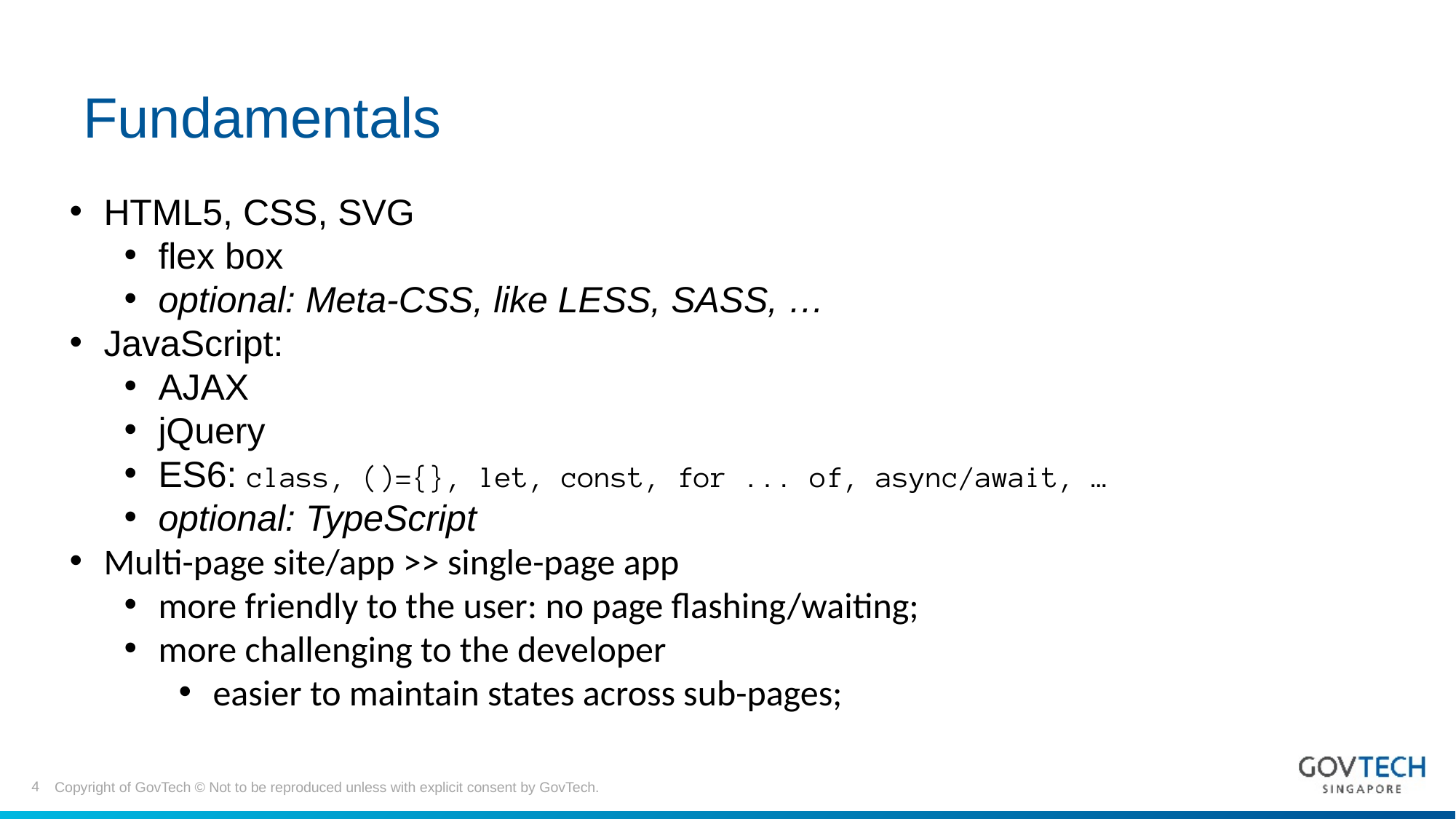

# Fundamentals
HTML5, CSS, SVG
flex box
optional: Meta-CSS, like LESS, SASS, …
JavaScript:
AJAX
jQuery
ES6: class, ()={}, let, const, for ... of, async/await, …
optional: TypeScript
Multi-page site/app >> single-page app
more friendly to the user: no page flashing/waiting;
more challenging to the developer
easier to maintain states across sub-pages;
4